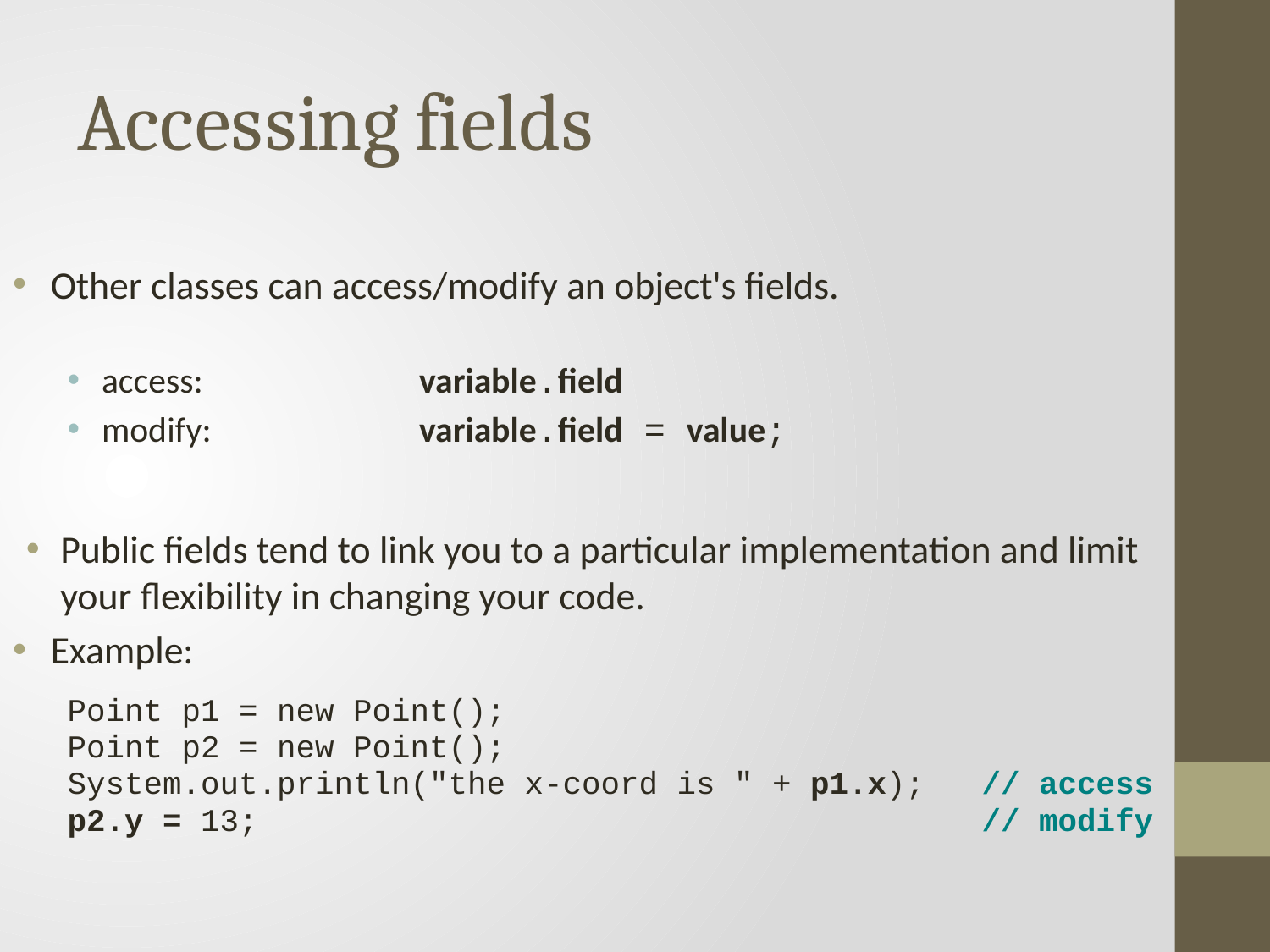

# Accessing fields
Other classes can access/modify an object's fields.

access:	variable.field
modify:	variable.field = value;

Public fields tend to link you to a particular implementation and limit your flexibility in changing your code.
Example:

Point p1 = new Point();
Point p2 = new Point();
System.out.println("the x-coord is " + p1.x);   // access
p2.y = 13;                                      // modify